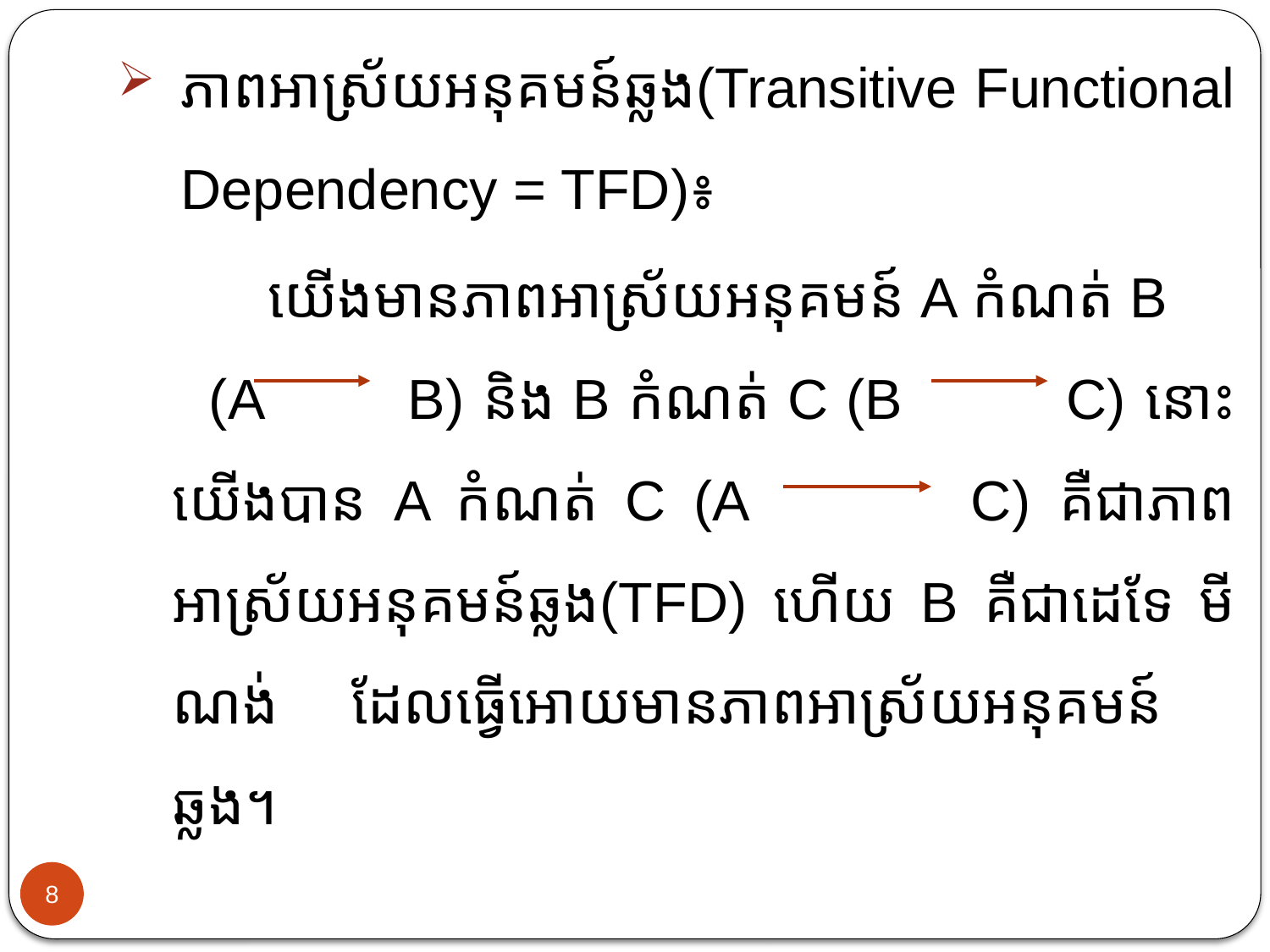

ភាពអាស្រ័យអនុគមន៍ឆ្លង(Transitive Functional Dependency = TFD)៖
យើងមានភាពអាស្រ័យអនុគមន៍ A កំណត់ B       (A        B) និង B កំណត់ C (B         C) នោះយើងបាន A កំណត់ C (A        C) គឺជាភាពអាស្រ័យអនុគមន៍ឆ្លង(TFD) ហើយ B គឺជាដេទែ មីណង់ ដែលធ្វើអោយមាន​ភាពអាស្រ័យអនុគមន៍  ឆ្លង។

8